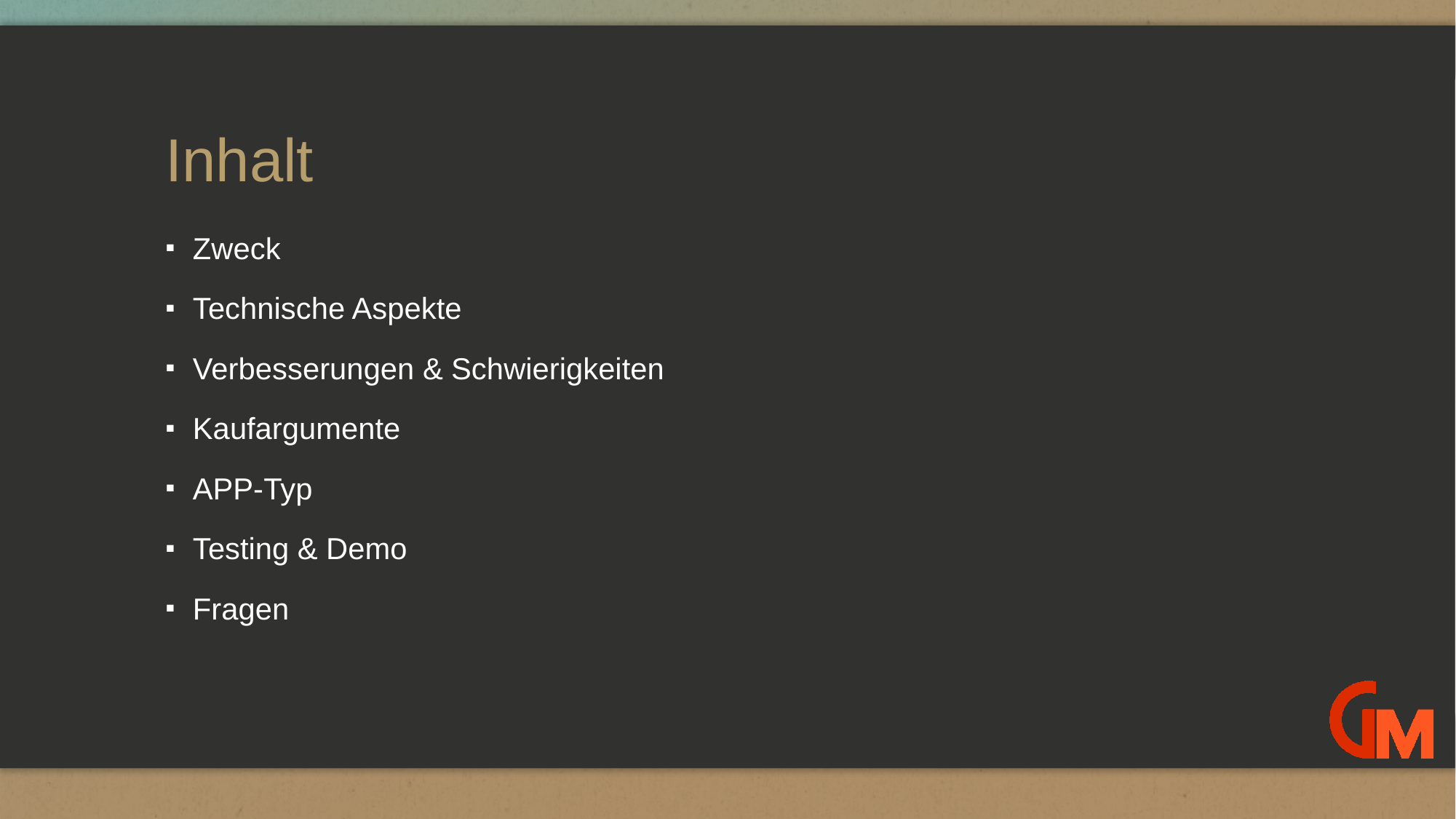

# Inhalt
Zweck
Technische Aspekte
Verbesserungen & Schwierigkeiten
Kaufargumente
APP-Typ
Testing & Demo
Fragen